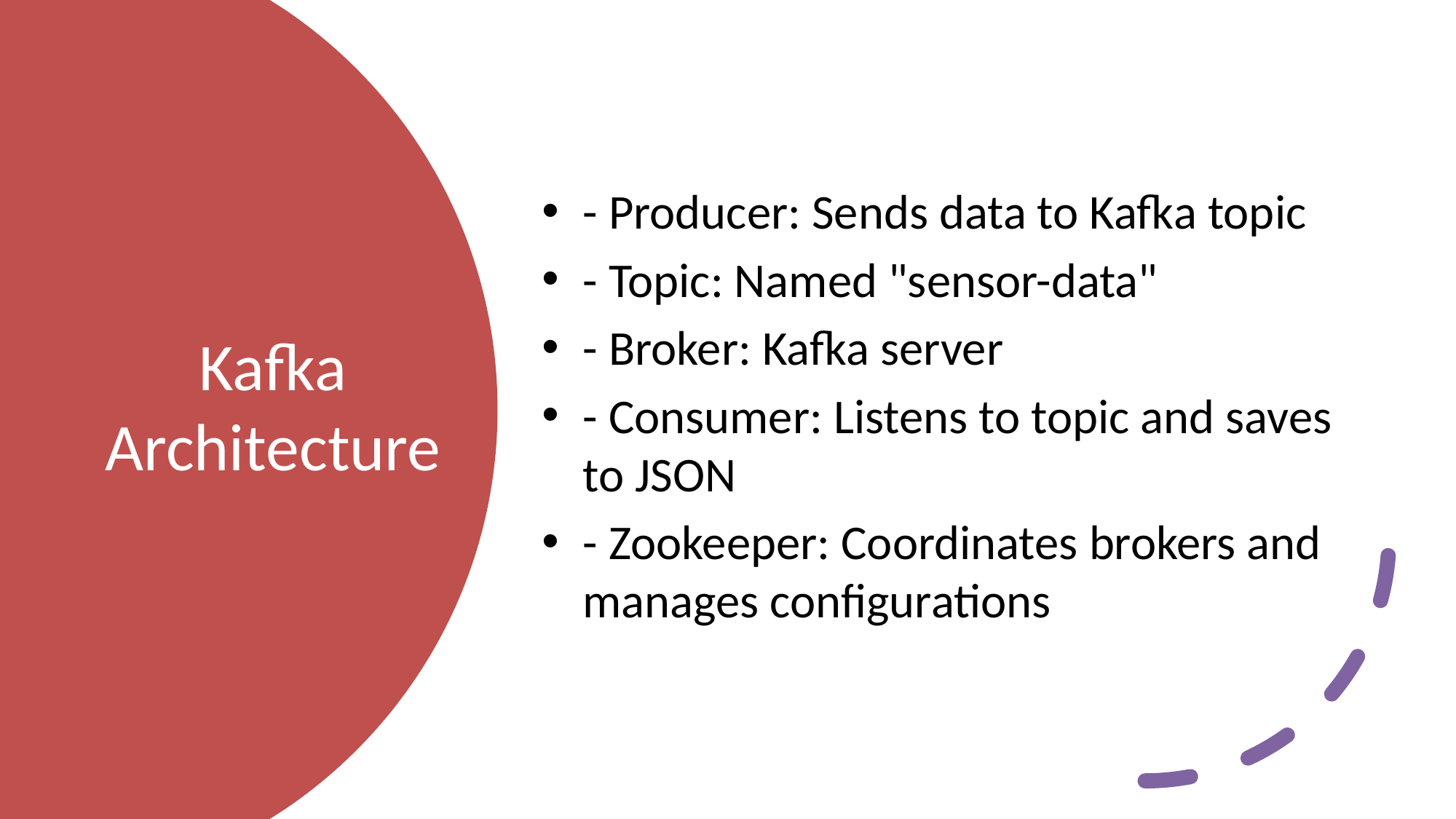

- Producer: Sends data to Kafka topic
- Topic: Named "sensor-data"
- Broker: Kafka server
- Consumer: Listens to topic and saves to JSON
- Zookeeper: Coordinates brokers and manages configurations
# Kafka Architecture